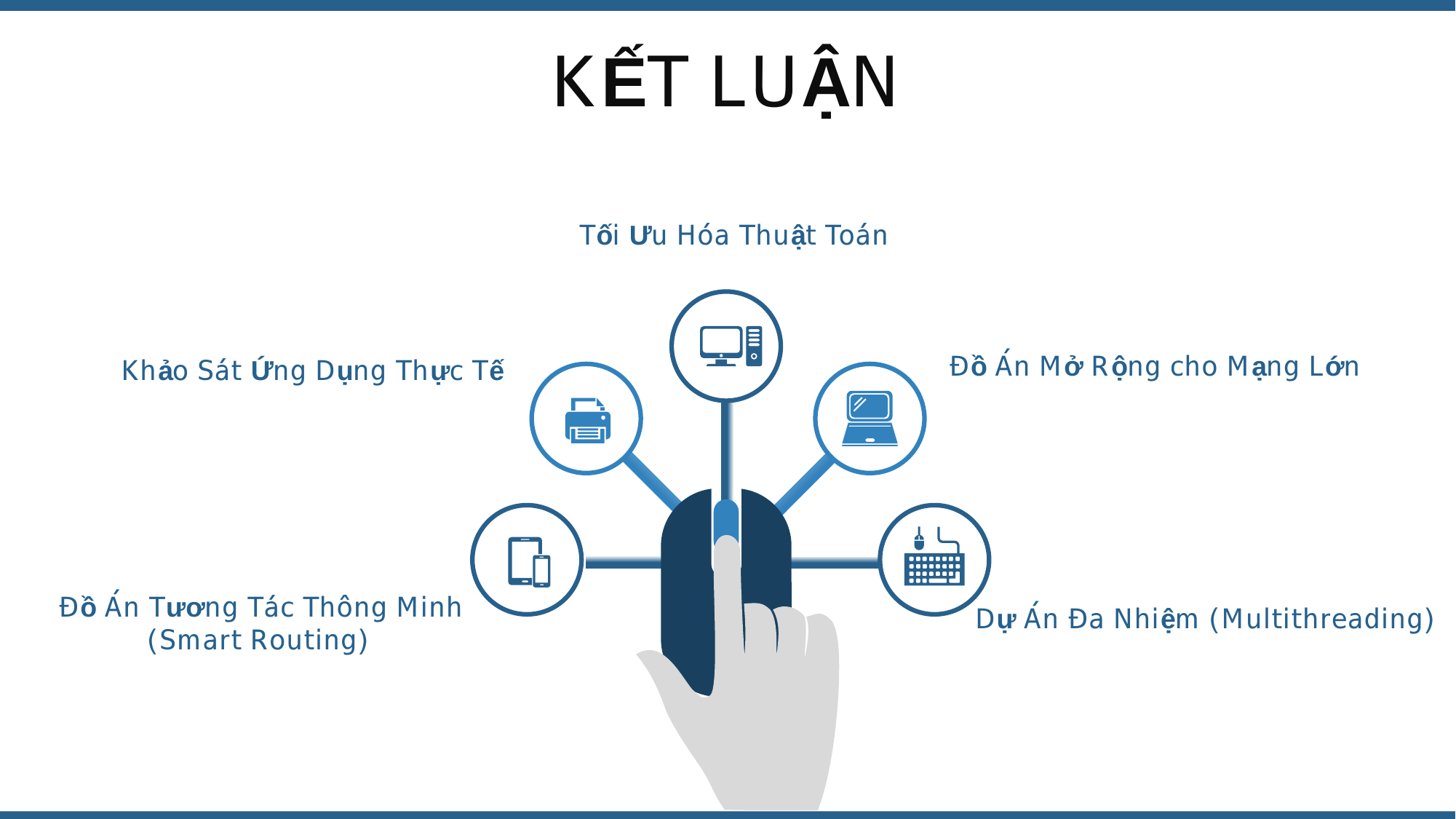

KẾT LUẬN
Tối Ưu Hóa Thuật Toán

Đồ Án Mở Rộng cho Mạng Lớn
Khảo Sát Ứng Dụng Thực Tế

Đồ Án Tương Tác Thông Minh (Smart Routing)
Dự Án Đa Nhiệm (Multithreading)